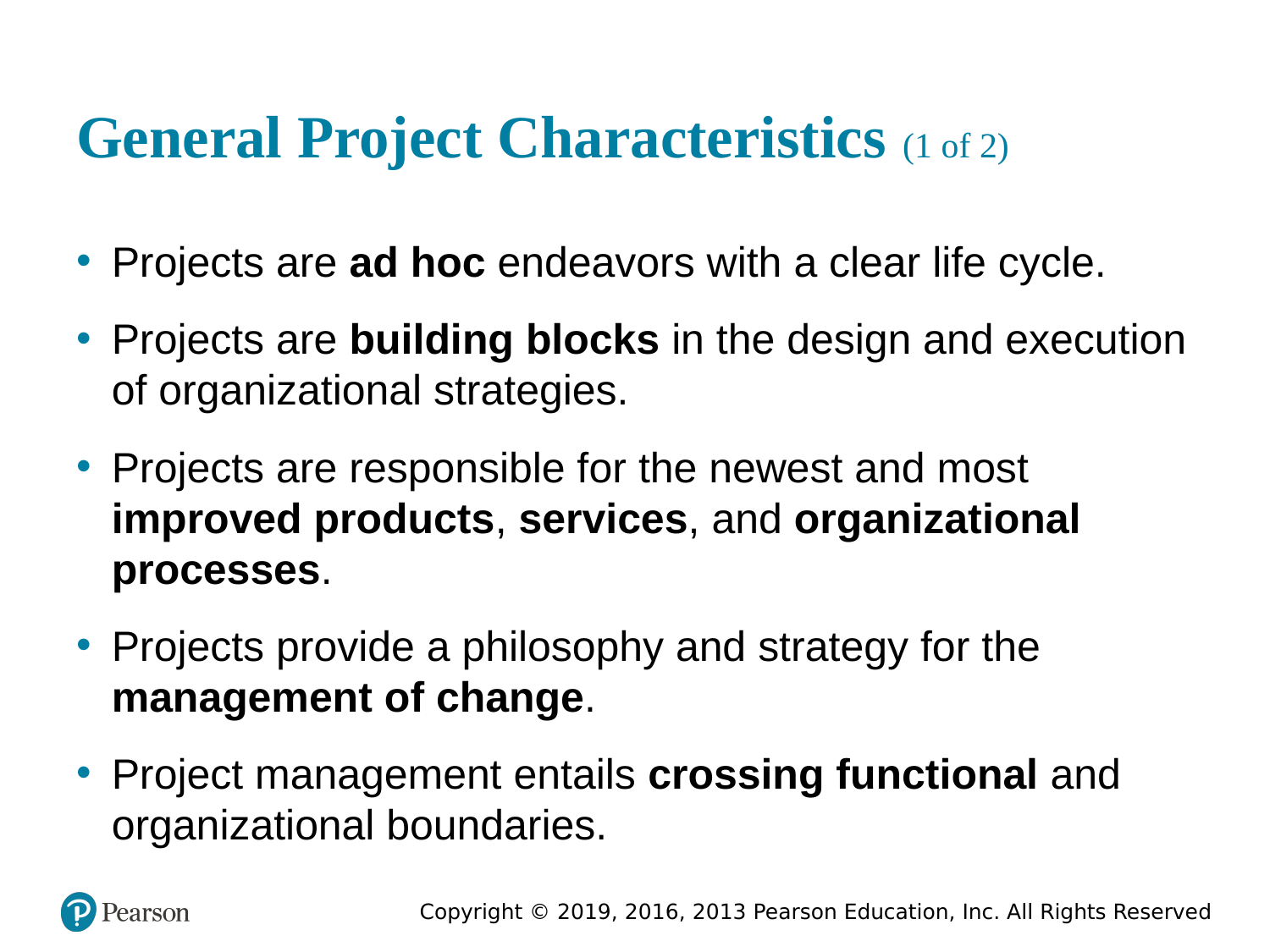

# General Project Characteristics (1 of 2)
Projects are ad hoc endeavors with a clear life cycle.
Projects are building blocks in the design and execution of organizational strategies.
Projects are responsible for the newest and most improved products, services, and organizational processes.
Projects provide a philosophy and strategy for the management of change.
Project management entails crossing functional and organizational boundaries.